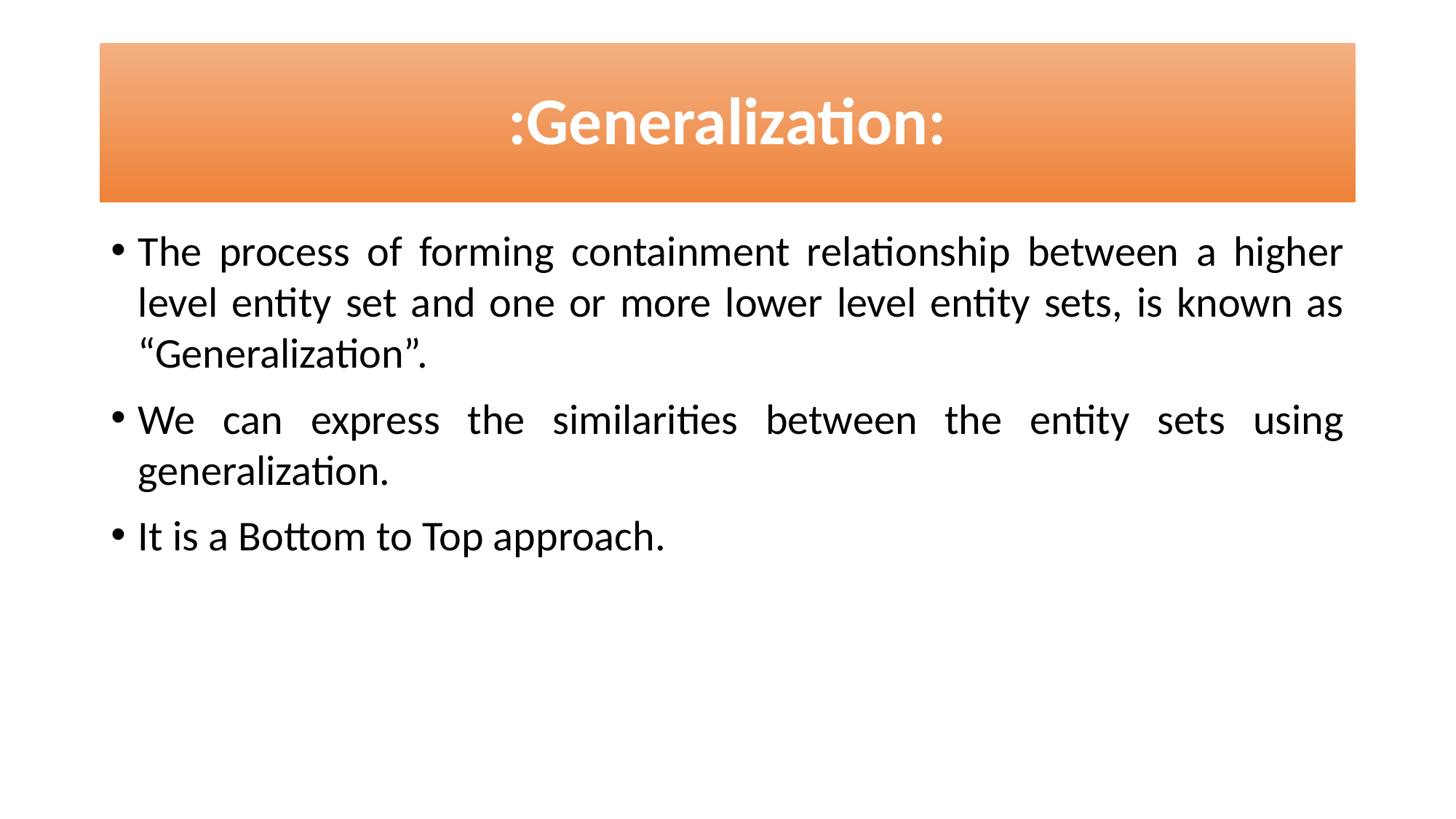

# :Generalization:
The process of forming containment relationship between a higher level entity set and one or more lower level entity sets, is known as “Generalization”.
We can express the similarities between the entity sets using generalization.
It is a Bottom to Top approach.